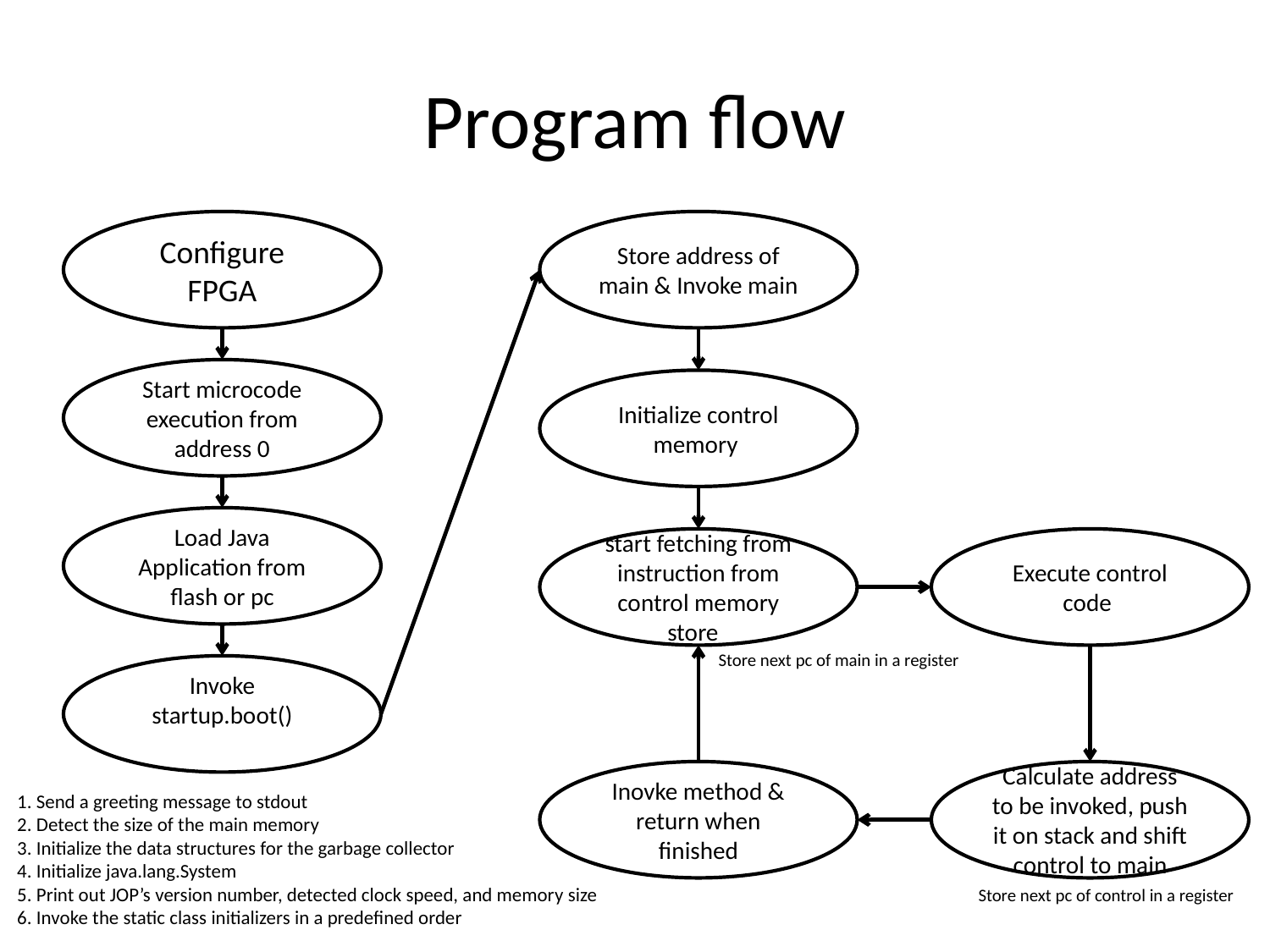

# Program flow
Configure FPGA
Store address of main & Invoke main
Start microcode execution from address 0
Initialize control memory
Load Java Application from flash or pc
start fetching from instruction from control memory store
Execute control code
Store next pc of main in a register
Invoke startup.boot()

Inovke method & return when finished
Calculate address to be invoked, push it on stack and shift control to main
1. Send a greeting message to stdout
2. Detect the size of the main memory
3. Initialize the data structures for the garbage collector
4. Initialize java.lang.System
5. Print out JOP’s version number, detected clock speed, and memory size
6. Invoke the static class initializers in a predefined order
Store next pc of control in a register